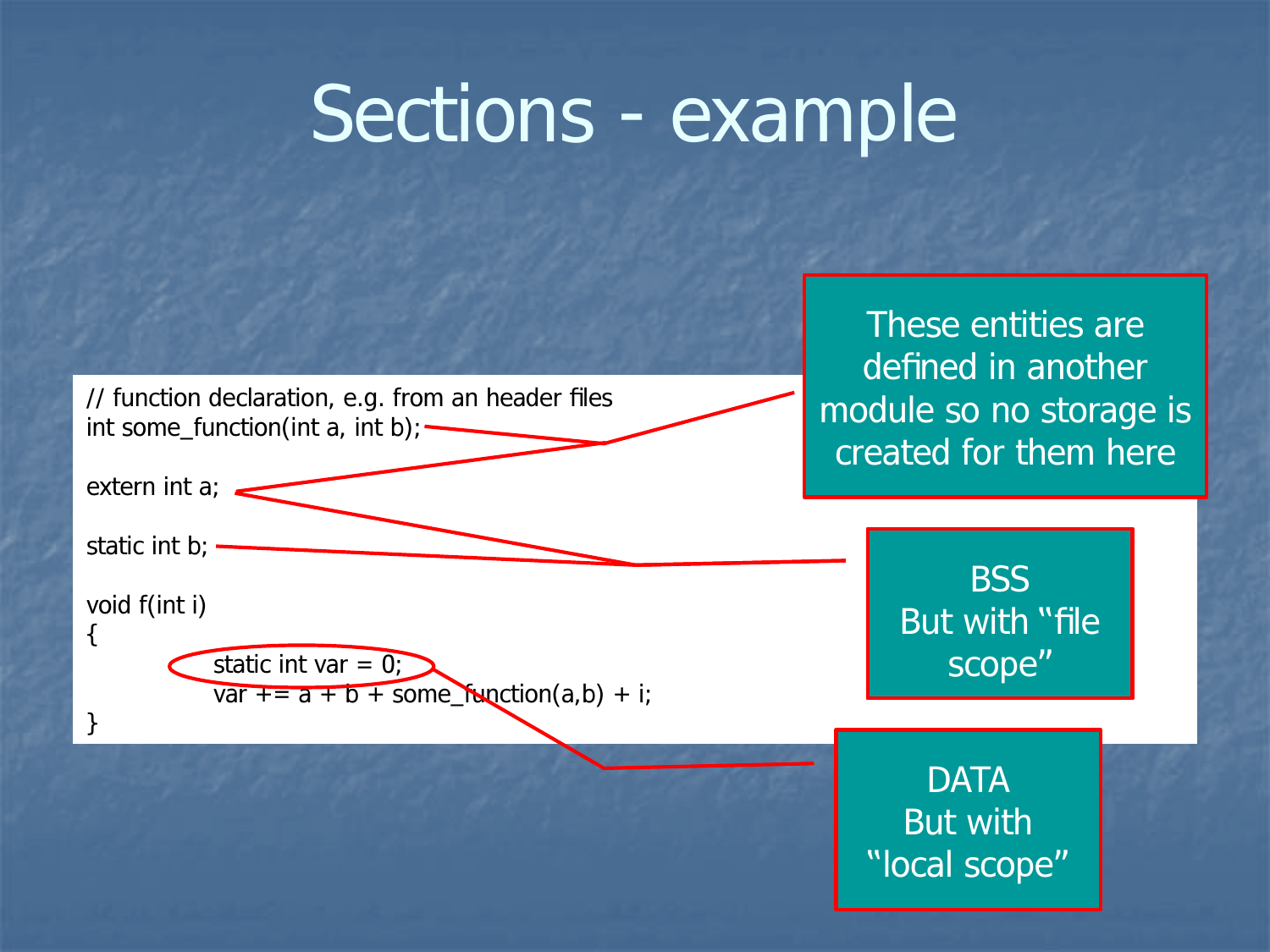

Sections - example

These entities are defined in another module so no storage is created for them here
// function declaration, e.g. from an header files
int some_function(int a, int b);

extern int a;

static int b;

void f(int i)
{
	static int var = 0;
	var += a + b + some_function(a,b) + i;
}

BSS
But with “file scope”

DATA
But with “local scope”